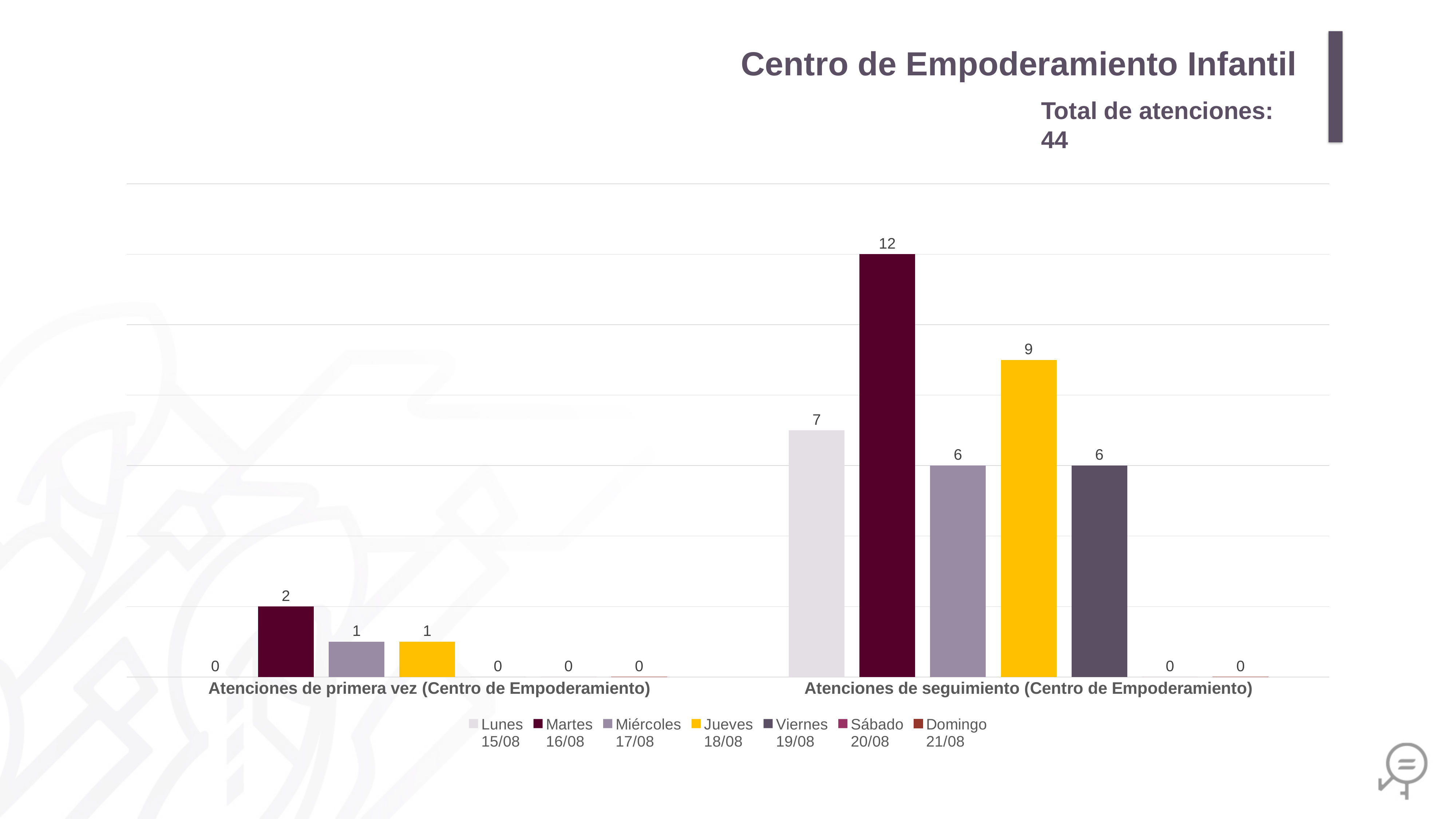

Centro de Empoderamiento Infantil
Total de atenciones: 44

### Chart

| Category | Lunes
15/08 | Martes
16/08 | Miércoles
17/08 | Jueves
18/08 | Viernes
19/08 | Sábado
20/08 | Domingo
21/08 |
|---|---|---|---|---|---|---|---|
|  Atenciones de primera vez (Centro de Empoderamiento) | 0.0 | 2.0 | 1.0 | 1.0 | 0.0 | 0.0 | 0.0 |
| Atenciones de seguimiento (Centro de Empoderamiento) | 7.0 | 12.0 | 6.0 | 9.0 | 6.0 | 0.0 | 0.0 |